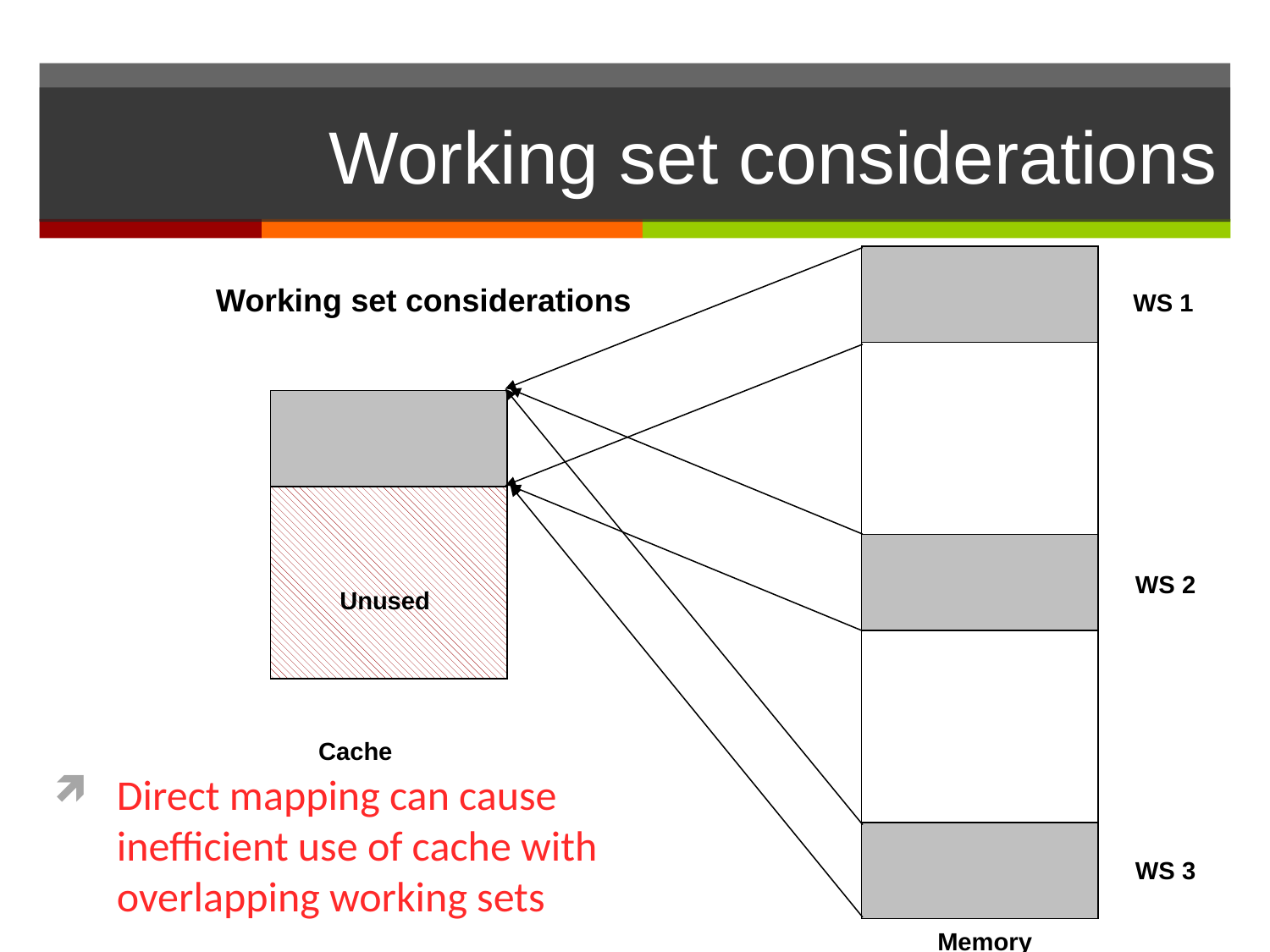

# Working set considerations

Working set considerations
WS 1

WS 2
Unused
Cache

WS 3
Memory
Direct mapping can cause inefficient use of cache with overlapping working sets